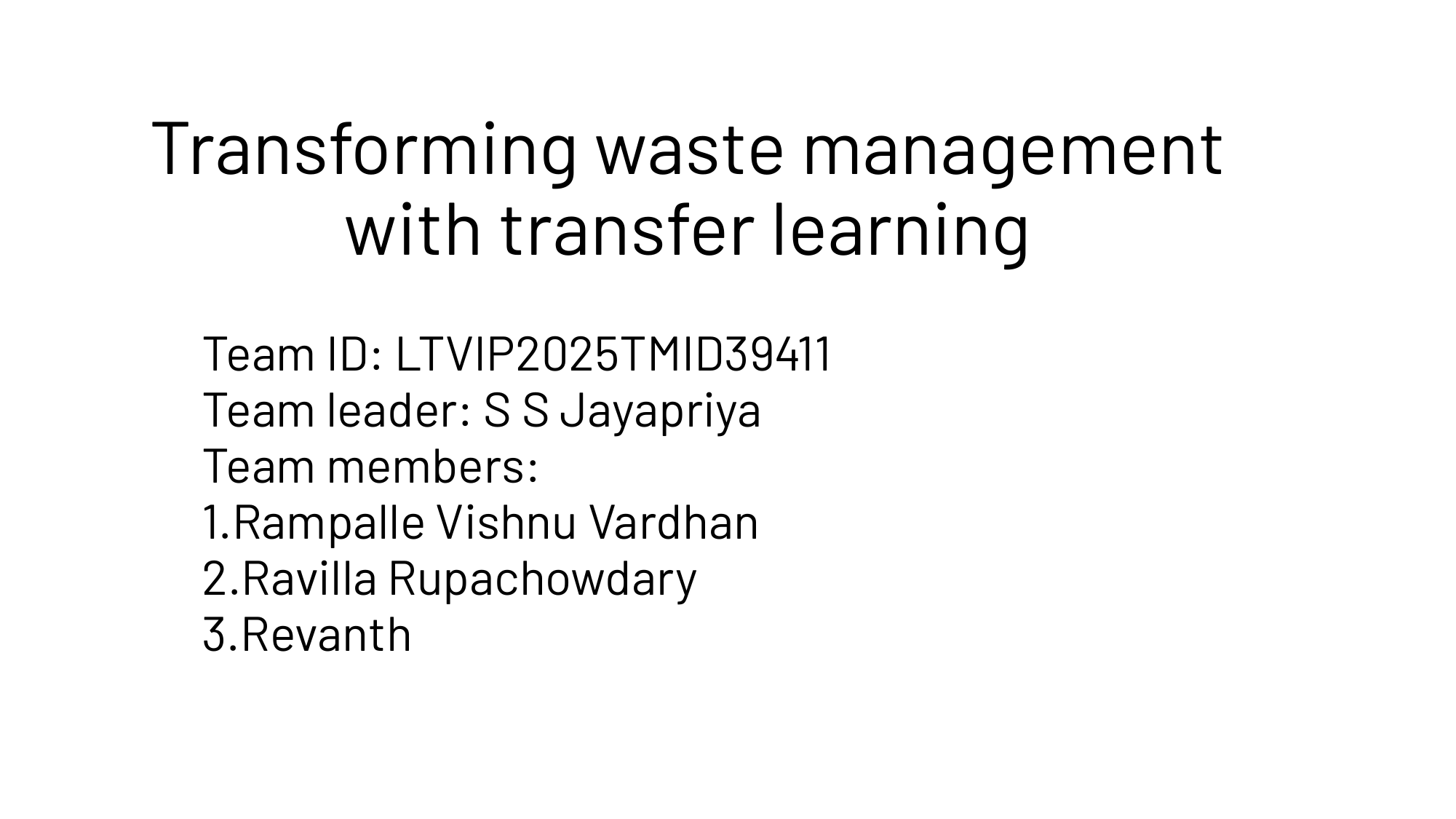

# Transforming waste management with transfer learning
Team ID: LTVIP2025TMID39411
Team leader: S S Jayapriya
Team members:
1.Rampalle Vishnu Vardhan
2.Ravilla Rupachowdary
3.Revanth